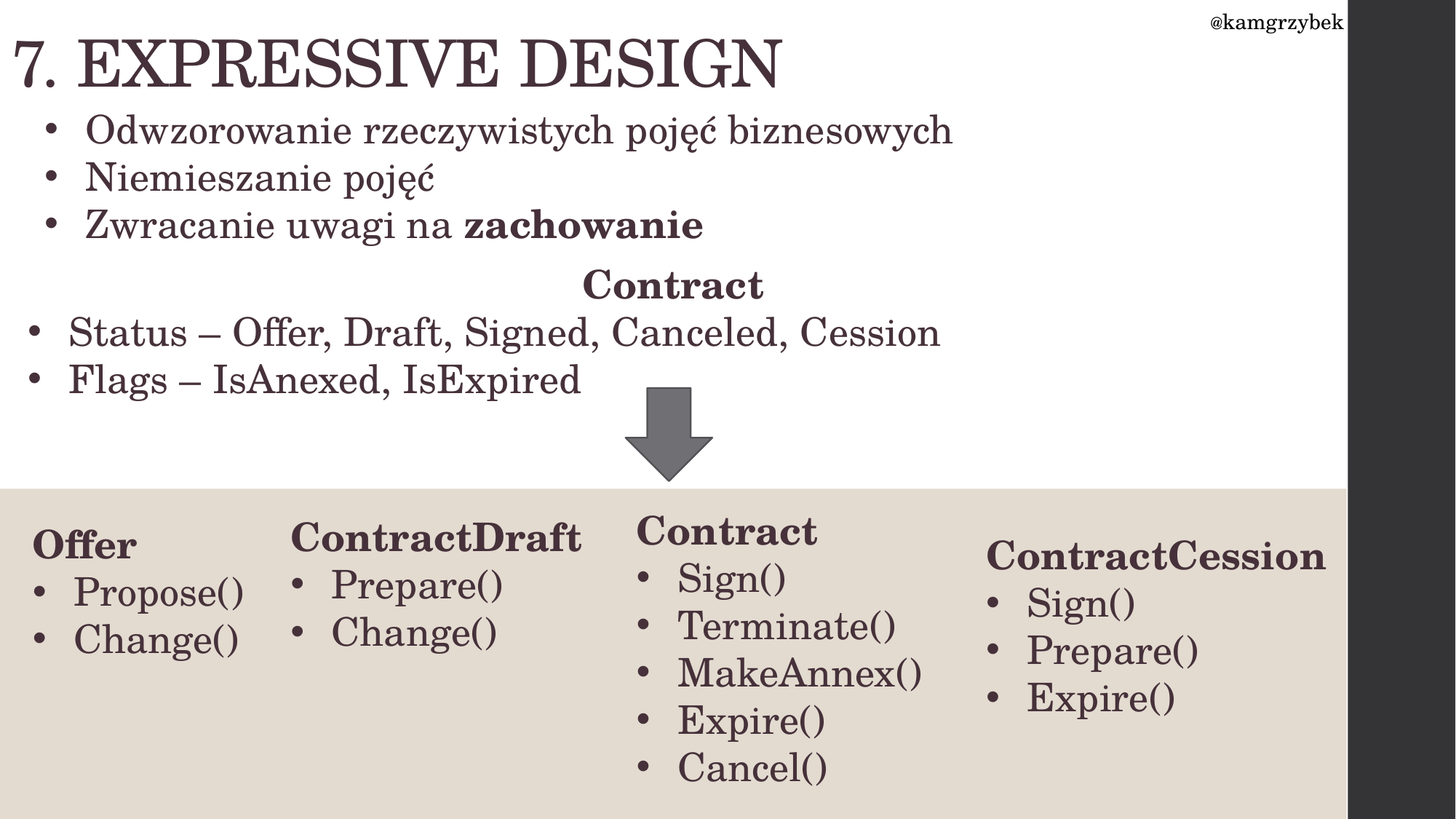

@kamgrzybek
# 7. EXPRESSIVE DESIGN
Odwzorowanie rzeczywistych pojęć biznesowych
Niemieszanie pojęć
Zwracanie uwagi na zachowanie

Contract
Status – Offer, Draft, Signed, Canceled, Cession
Flags – IsAnexed, IsExpired

Contract
Sign()
Terminate()
MakeAnnex()
Expire()
Cancel()

ContractDraft
Prepare()
Change()

Offer
Propose()
Change()

ContractCession
Sign()
Prepare()
Expire()